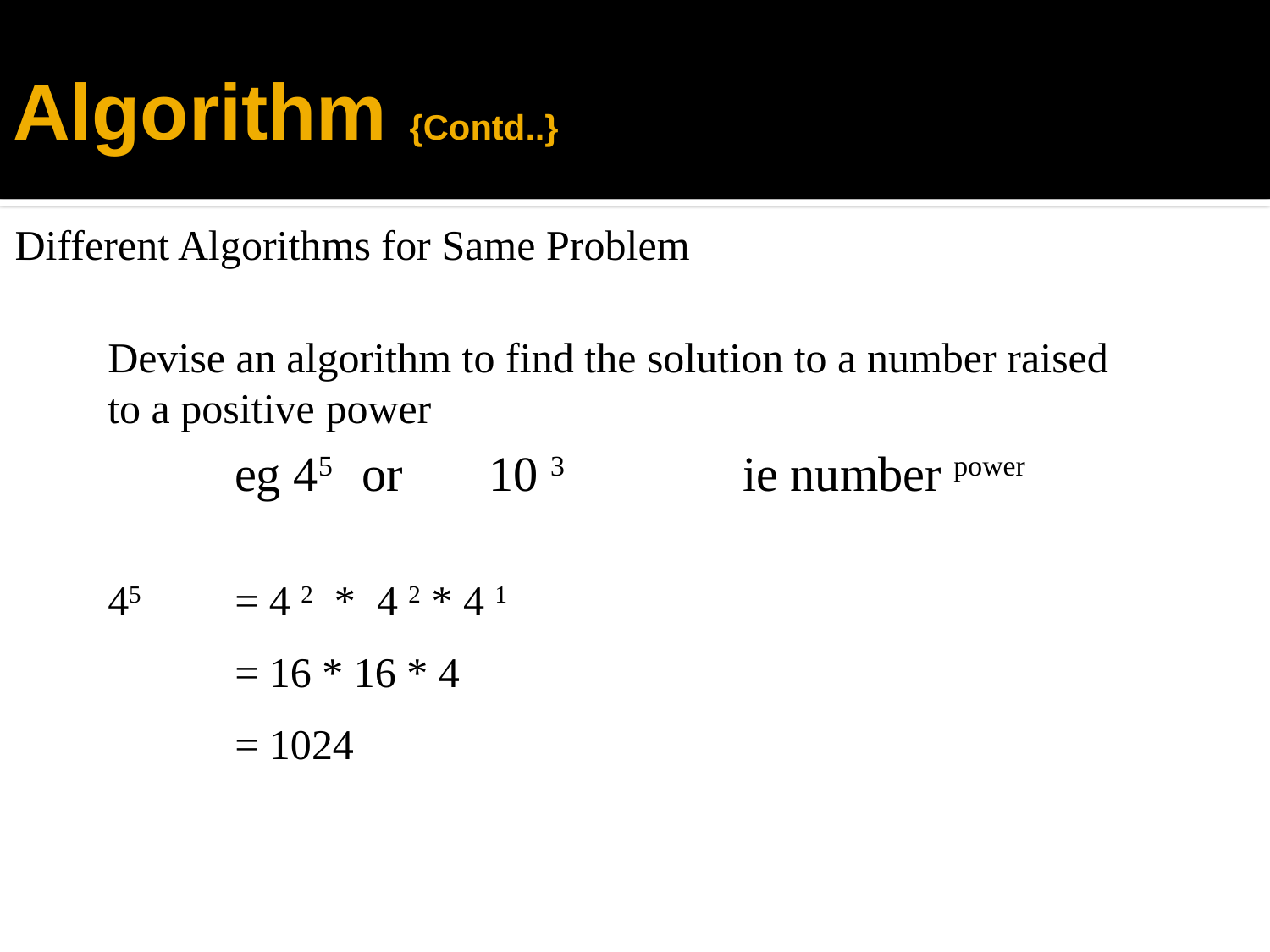

# Algorithm {Contd..}
Different Algorithms for Same Problem
Devise an algorithm to find the solution to a number raised to a positive power
	eg 45	or 	10 3     		ie number power
45 	= 4 2  *  4 2 * 4 1
	= 16 * 16 * 4
	= 1024